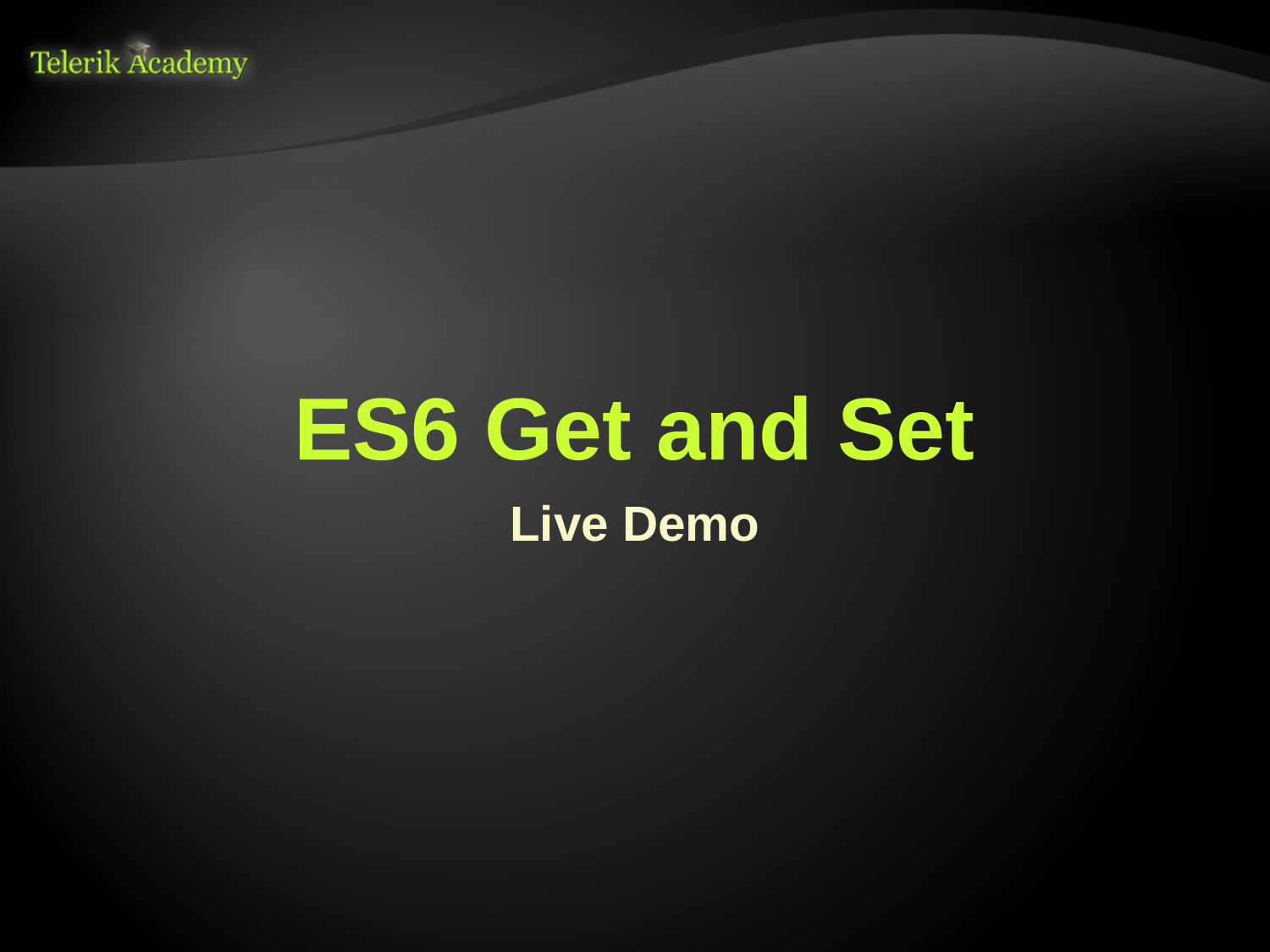

# ES6 Get and Set
Live Demo